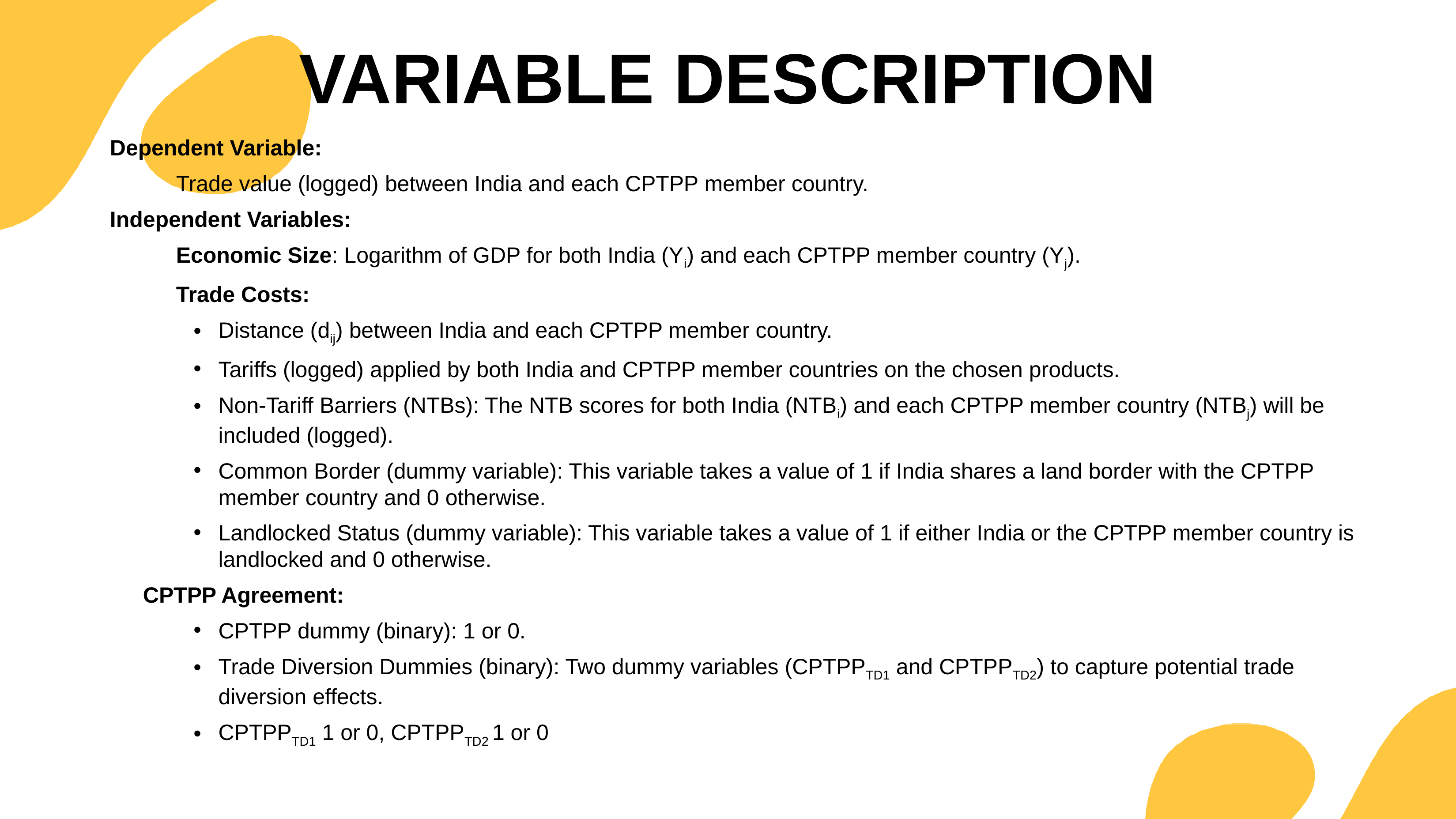

# VARIABLE DESCRIPTION
Dependent Variable:
Trade value (logged) between India and each CPTPP member country.
Independent Variables:
Economic Size: Logarithm of GDP for both India (Yi) and each CPTPP member country (Yj).
Trade Costs:
Distance (dij) between India and each CPTPP member country.
Tariffs (logged) applied by both India and CPTPP member countries on the chosen products.
Non-Tariff Barriers (NTBs): The NTB scores for both India (NTBi) and each CPTPP member country (NTBj) will be included (logged).
Common Border (dummy variable): This variable takes a value of 1 if India shares a land border with the CPTPP member country and 0 otherwise.
Landlocked Status (dummy variable): This variable takes a value of 1 if either India or the CPTPP member country is landlocked and 0 otherwise.
CPTPP Agreement:
CPTPP dummy (binary): 1 or 0.
Trade Diversion Dummies (binary): Two dummy variables (CPTPPTD1 and CPTPPTD2) to capture potential trade diversion effects.
CPTPPTD1 1 or 0, CPTPPTD2 1 or 0